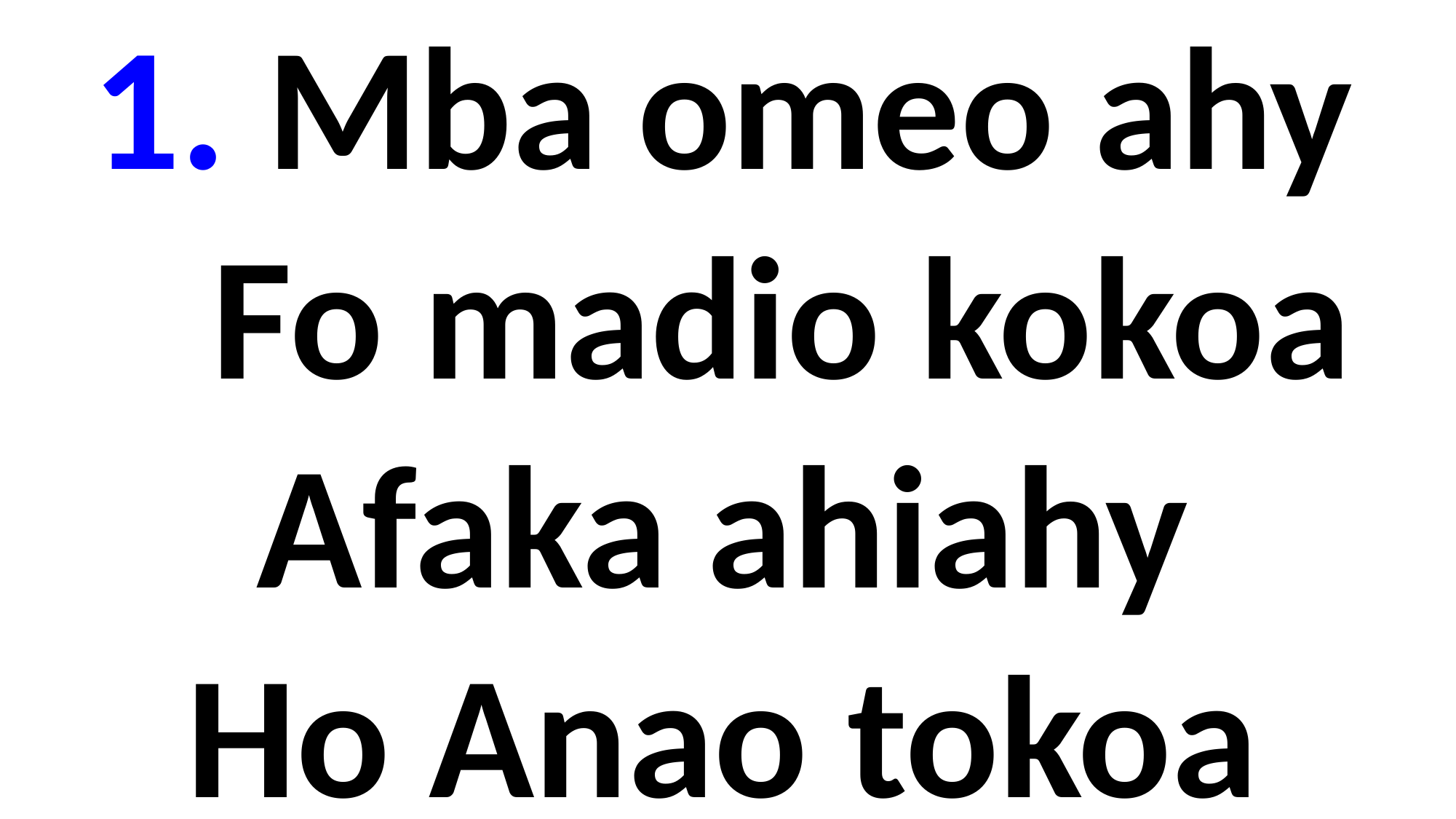

1. Mba omeo ahy
   Fo madio kokoa
Afaka ahiahy
Ho Anao tokoa